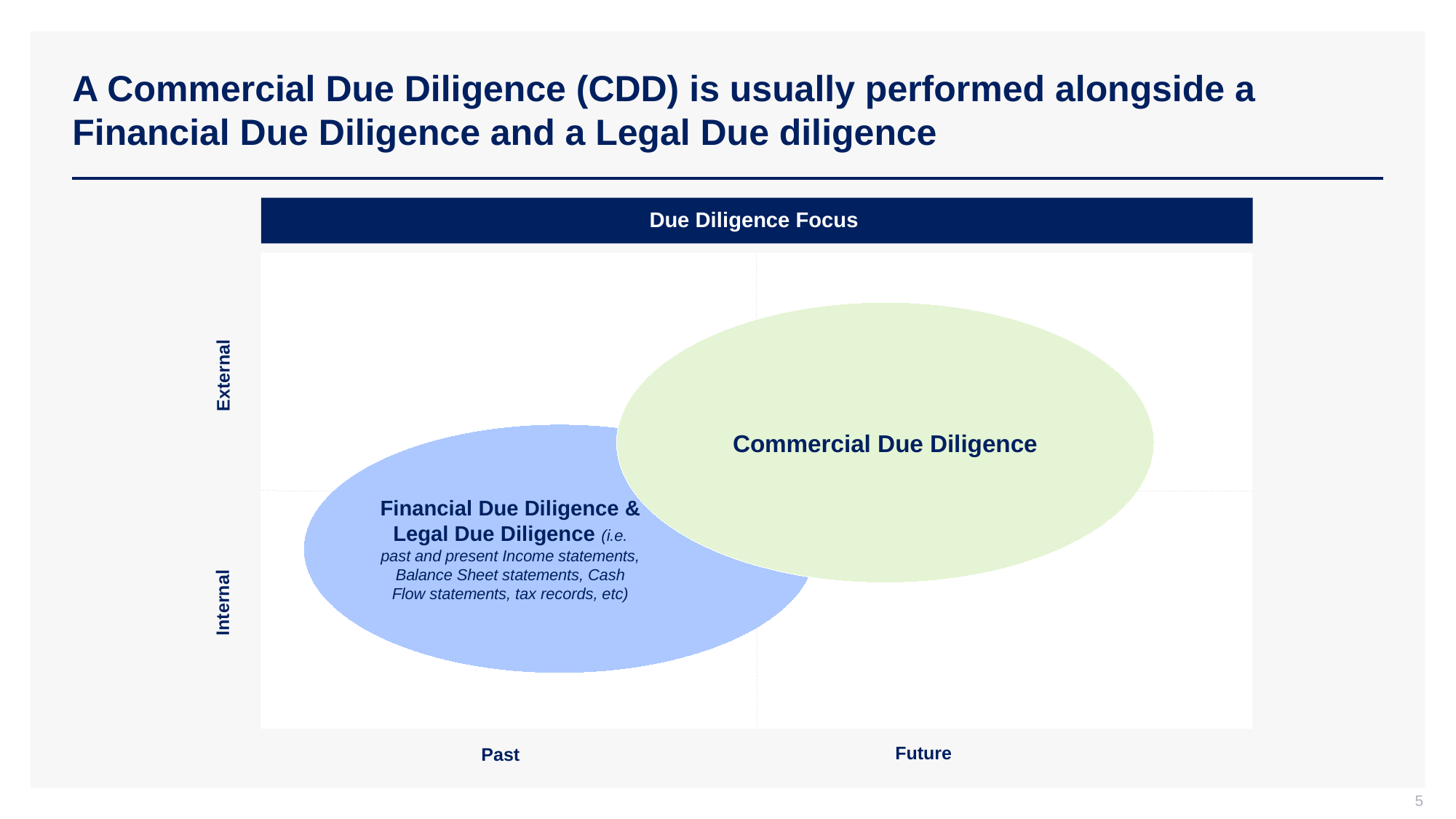

# A Commercial Due Diligence (CDD) is usually performed alongside a Financial Due Diligence and a Legal Due diligence
Due Diligence Focus

Commercial Due Diligence
External
Financial Due Diligence & Legal Due Diligence (i.e. past and present Income statements, Balance Sheet statements, Cash Flow statements, tax records, etc)

Internal
Future
Past
5